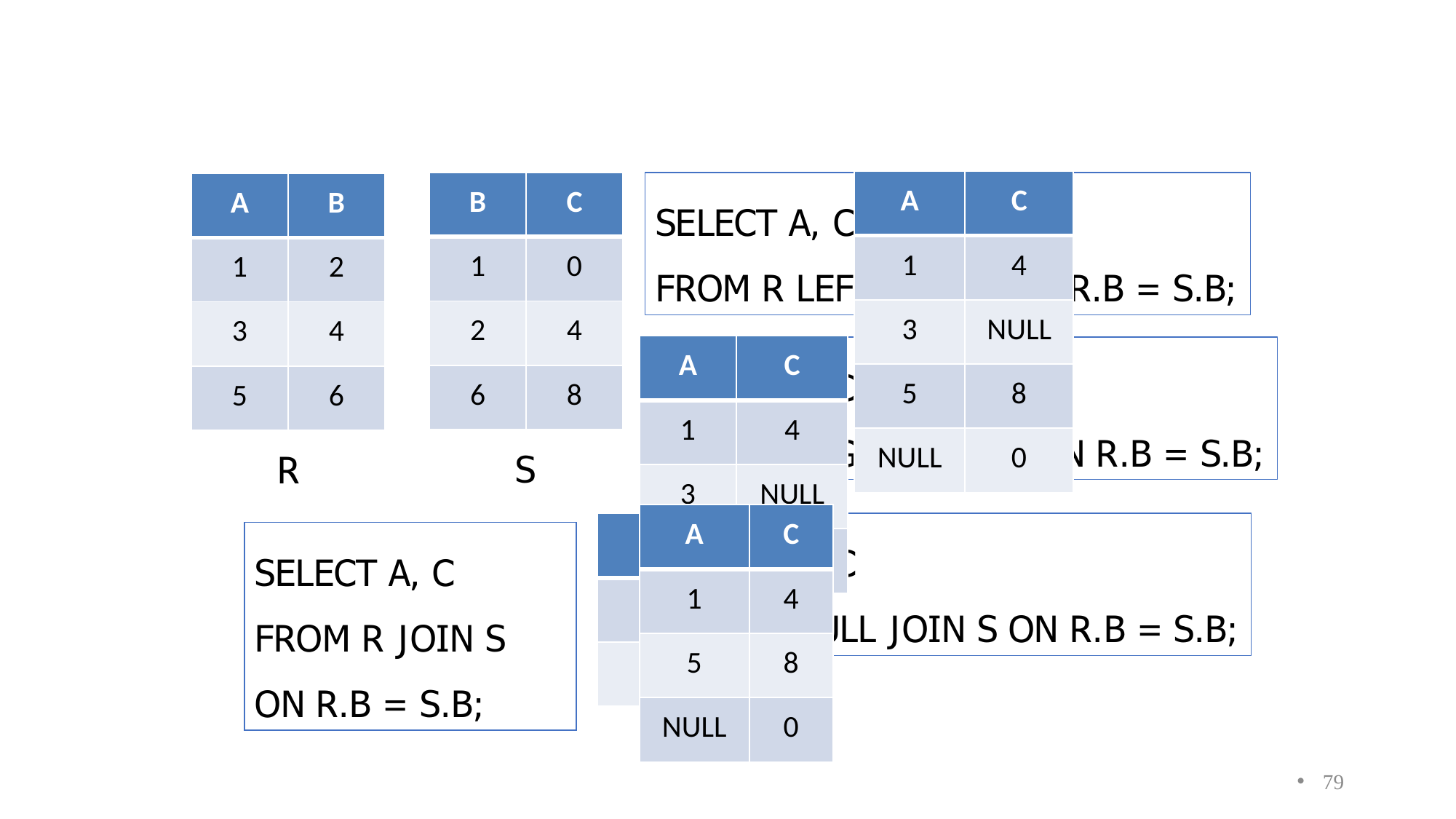

#
| A | C |
| --- | --- |
| 1 | 4 |
| 3 | NULL |
| 5 | 8 |
| NULL | 0 |
| B | C |
| --- | --- |
| 1 | 0 |
| 2 | 4 |
| 6 | 8 |
SELECT A, C
FROM R LEFT JOIN S ON R.B = S.B;
| A | B |
| --- | --- |
| 1 | 2 |
| 3 | 4 |
| 5 | 6 |
| A | C |
| --- | --- |
| 1 | 4 |
| 3 | NULL |
| 5 | 8 |
SELECT A, C
FROM R RIGHT JOIN S ON R.B = S.B;
S
R
| A | C |
| --- | --- |
| 1 | 4 |
| 5 | 8 |
| NULL | 0 |
| A | C |
| --- | --- |
| 1 | 4 |
| 5 | 8 |
SELECT A, C
FROM R FULL JOIN S ON R.B = S.B;
SELECT A, C
FROM R JOIN S
ON R.B = S.B;
79